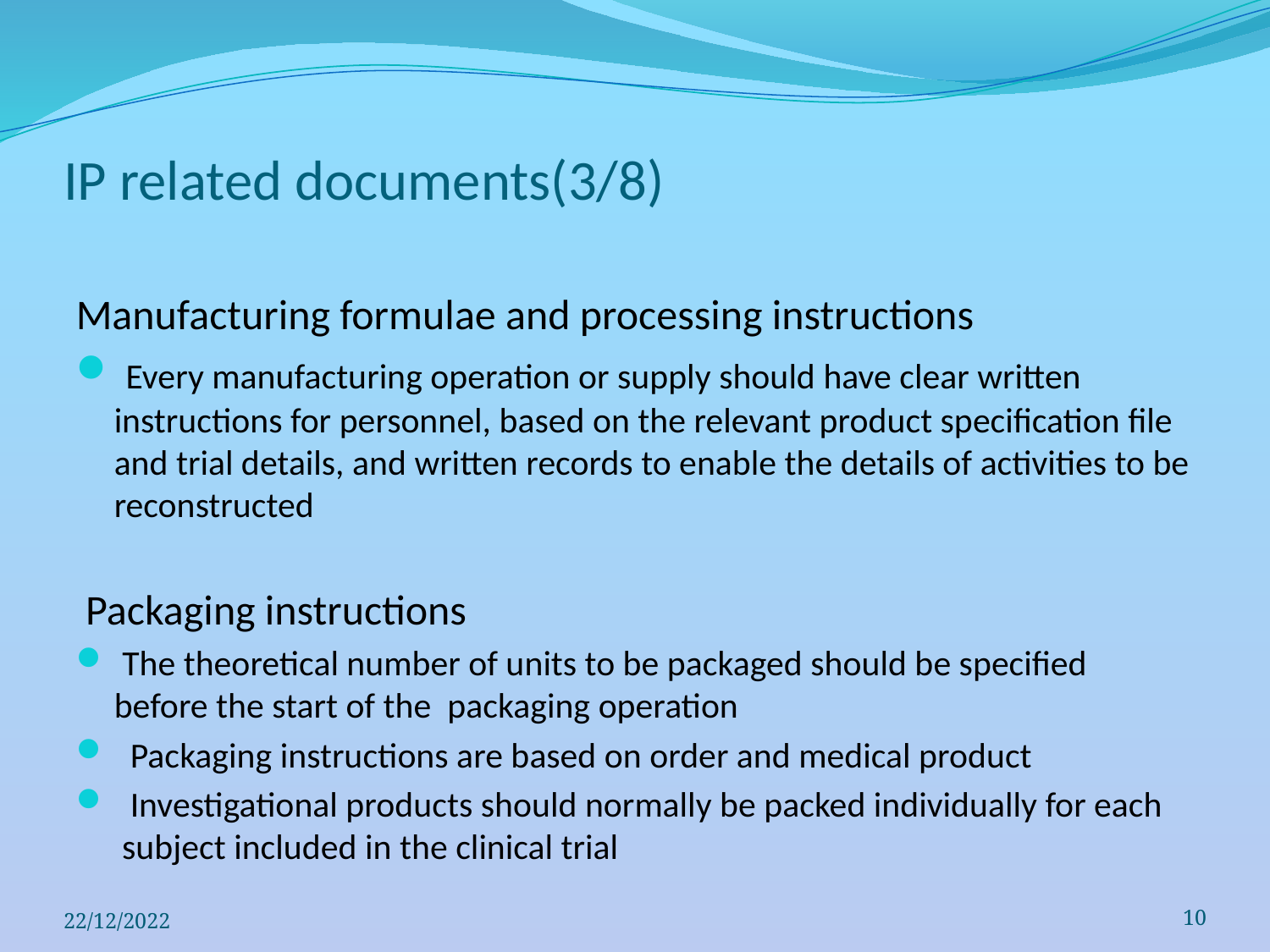

# IP related documents(3/8)

Manufacturing formulae and processing instructions
 Every manufacturing operation or supply should have clear written instructions for personnel, based on the relevant product specification file and trial details, and written records to enable the details of activities to be reconstructed

 Packaging instructions
 The theoretical number of units to be packaged should be specified        before the start of the  packaging operation
  Packaging instructions are based on order and medical product
  Investigational products should normally be packed individually for each     subject included in the clinical trial
22/12/2022
10